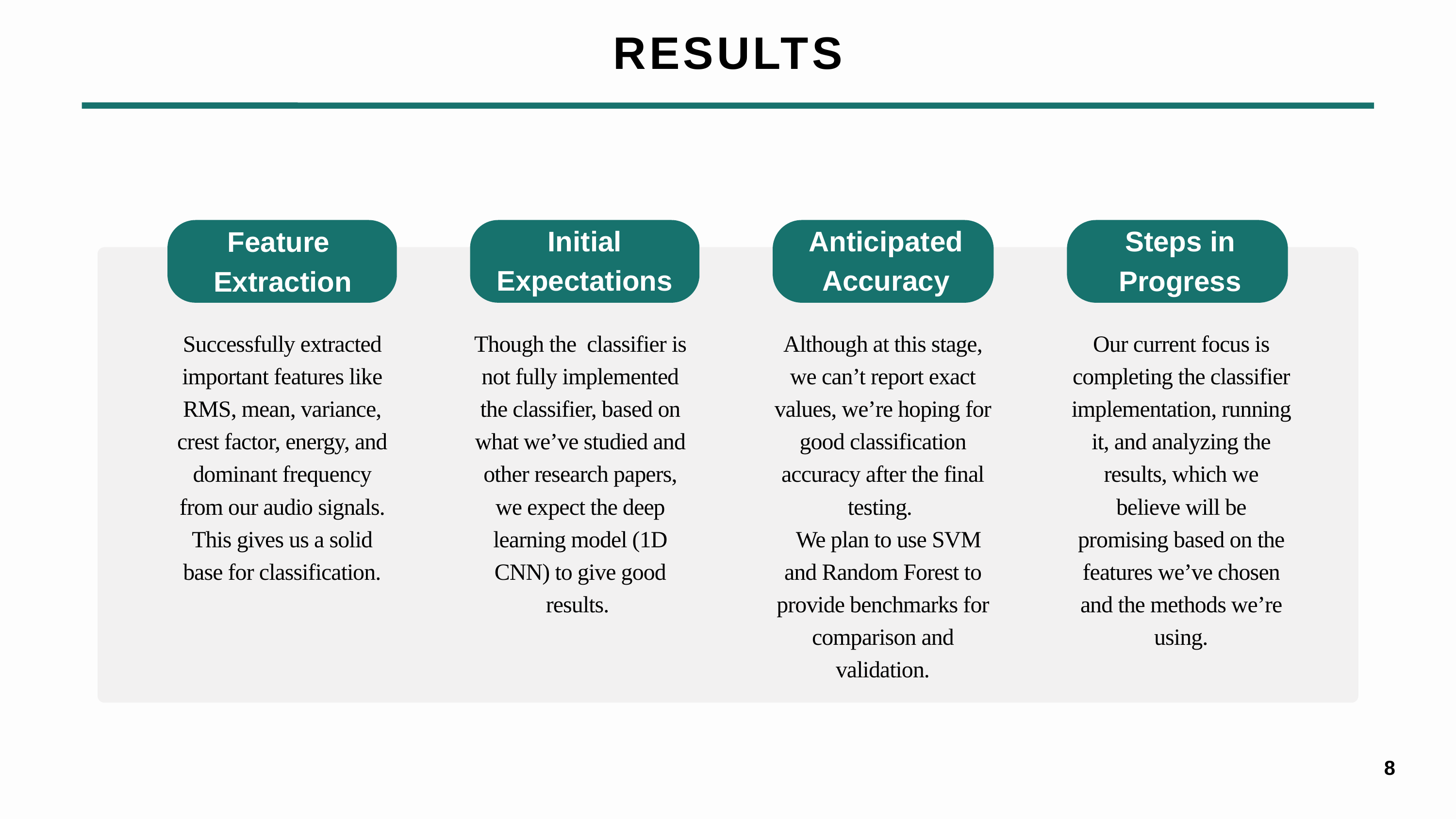

RESULTS

Initial Expectations

Anticipated Accuracy

Steps in
Progress

Feature
Extraction

Successfully extracted important features like RMS, mean, variance, crest factor, energy, and dominant frequency from our audio signals. This gives us a solid base for classification.
Though the  classifier is not fully implemented the classifier, based on what we’ve studied and other research papers, we expect the deep learning model (1D CNN) to give good results.
Although at this stage, we can’t report exact values, we’re hoping for good classification accuracy after the final testing.
  We plan to use SVM and Random Forest to provide benchmarks for comparison and validation.
Our current focus is completing the classifier implementation, running it, and analyzing the results, which we believe will be promising based on the features we’ve chosen and the methods we’re using.
8